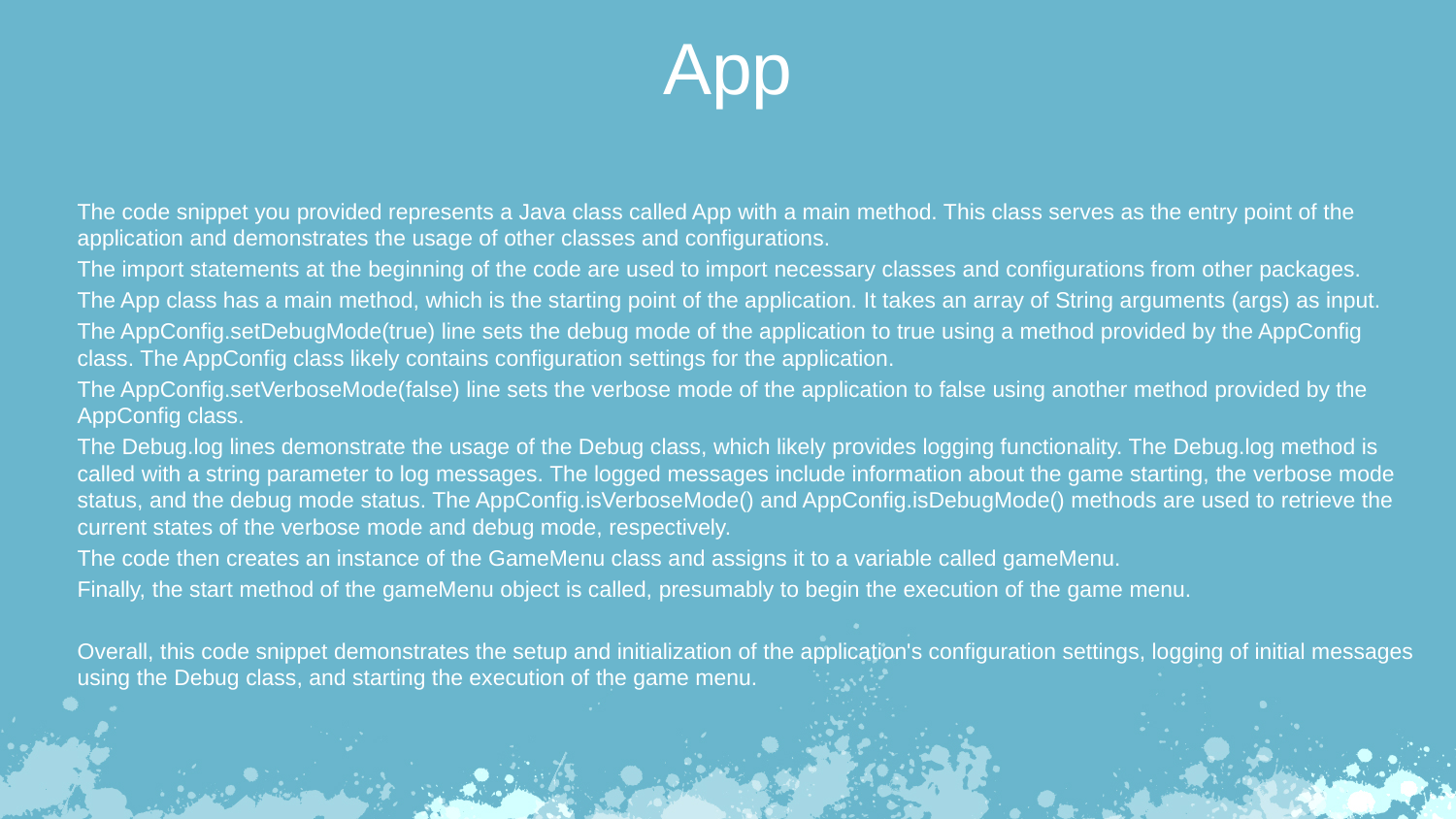

App
The code snippet you provided represents a Java class called App with a main method. This class serves as the entry point of the
application and demonstrates the usage of other classes and configurations.
The import statements at the beginning of the code are used to import necessary classes and configurations from other packages.
The App class has a main method, which is the starting point of the application. It takes an array of String arguments (args) as input.
The AppConfig.setDebugMode(true) line sets the debug mode of the application to true using a method provided by the AppConfig class. The AppConfig class likely contains configuration settings for the application.
The AppConfig.setVerboseMode(false) line sets the verbose mode of the application to false using another method provided by the AppConfig class.
The Debug.log lines demonstrate the usage of the Debug class, which likely provides logging functionality. The Debug.log method is
called with a string parameter to log messages. The logged messages include information about the game starting, the verbose mode
status, and the debug mode status. The AppConfig.isVerboseMode() and AppConfig.isDebugMode() methods are used to retrieve the
current states of the verbose mode and debug mode, respectively.
The code then creates an instance of the GameMenu class and assigns it to a variable called gameMenu.
Finally, the start method of the gameMenu object is called, presumably to begin the execution of the game menu.

Overall, this code snippet demonstrates the setup and initialization of the application's configuration settings, logging of initial messages using the Debug class, and starting the execution of the game menu.